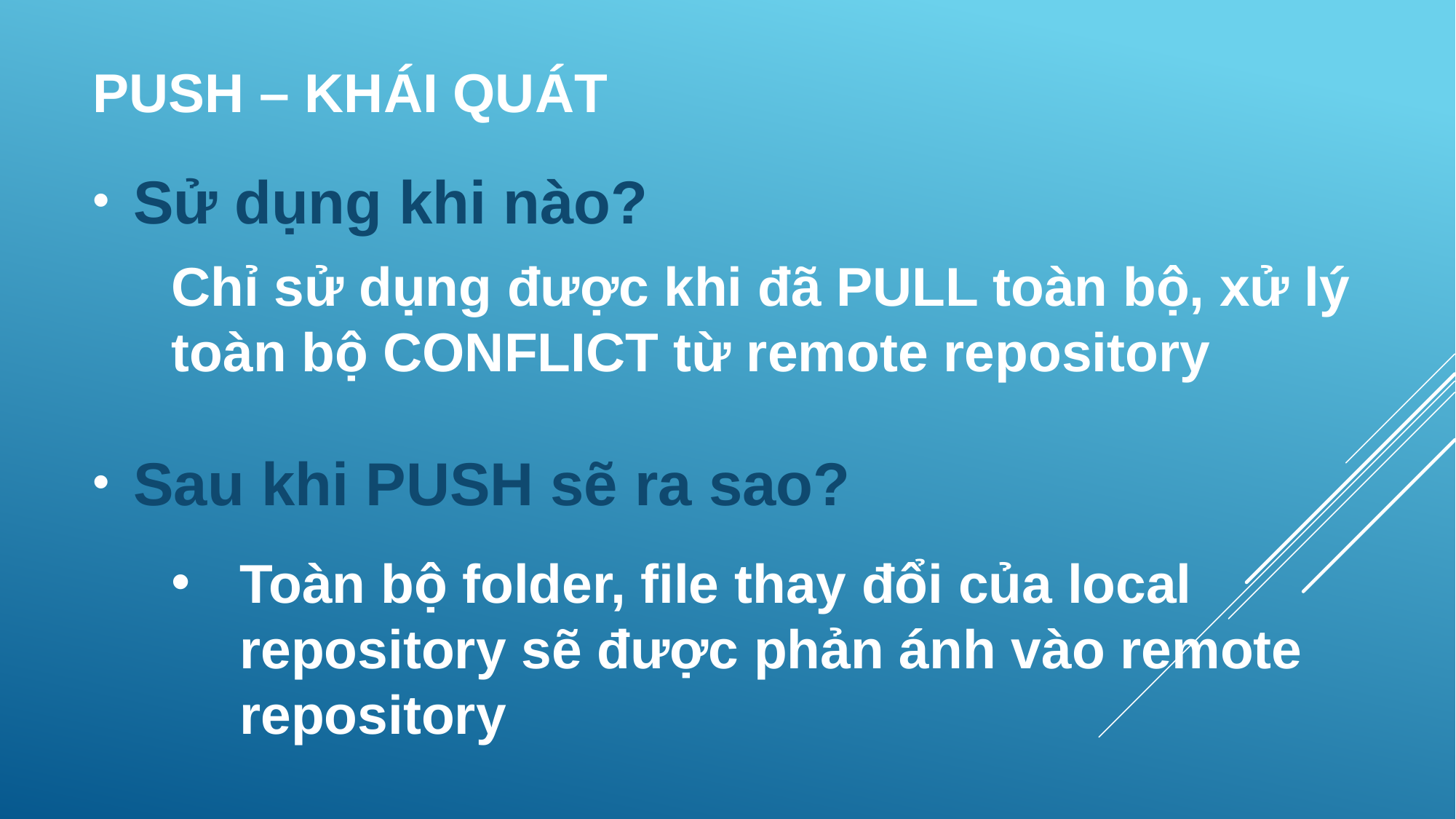

# PUSH – KHÁI QUÁT
Sử dụng khi nào?

Sau khi PUSH sẽ ra sao?
Chỉ sử dụng được khi đã PULL toàn bộ, xử lý toàn bộ CONFLICT từ remote repository
Toàn bộ folder, file thay đổi của local repository sẽ được phản ánh vào remote repository